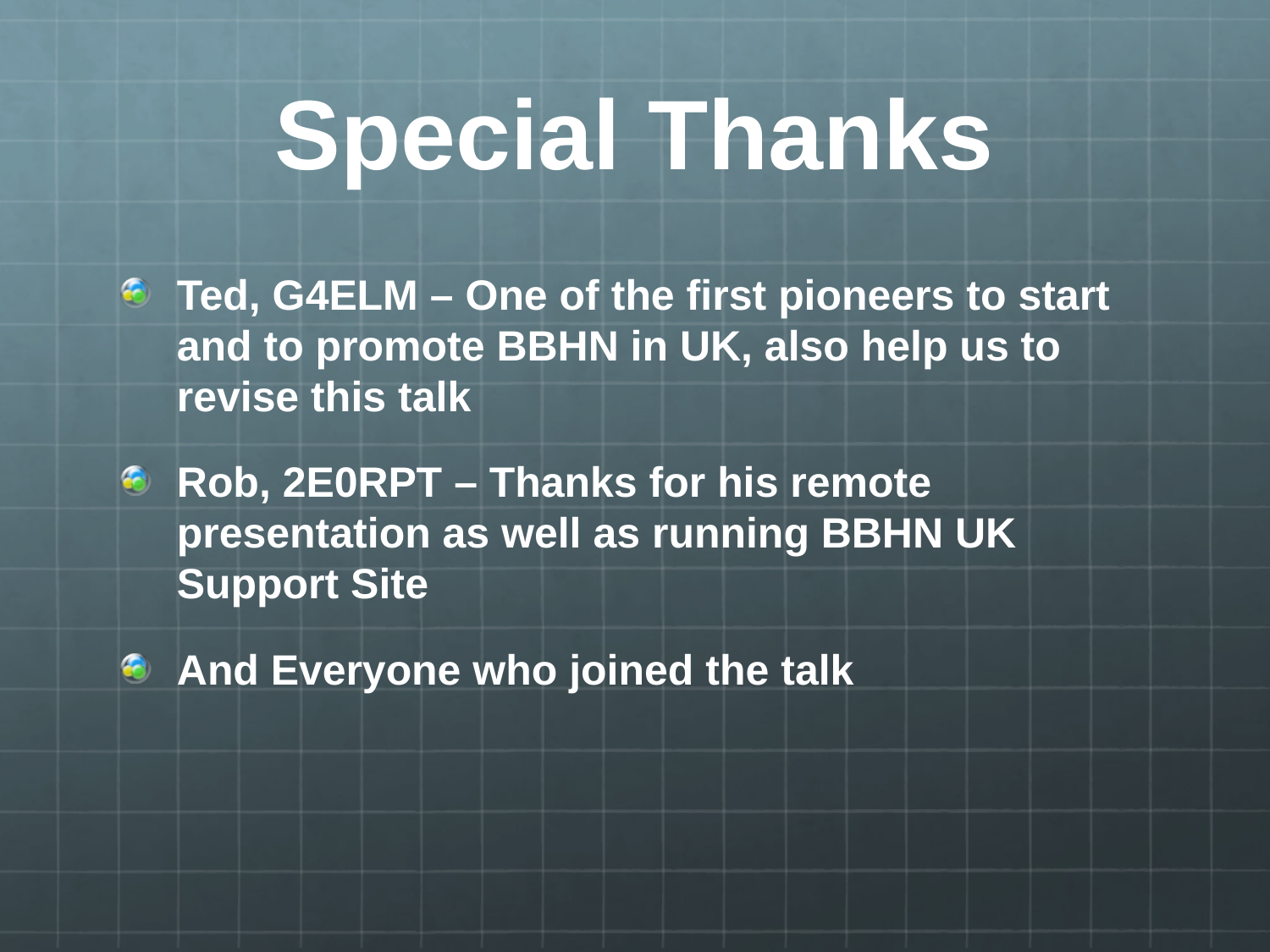

# Special Thanks
Ted, G4ELM – One of the first pioneers to start and to promote BBHN in UK, also help us to revise this talk
Rob, 2E0RPT – Thanks for his remote presentation as well as running BBHN UK Support Site
And Everyone who joined the talk